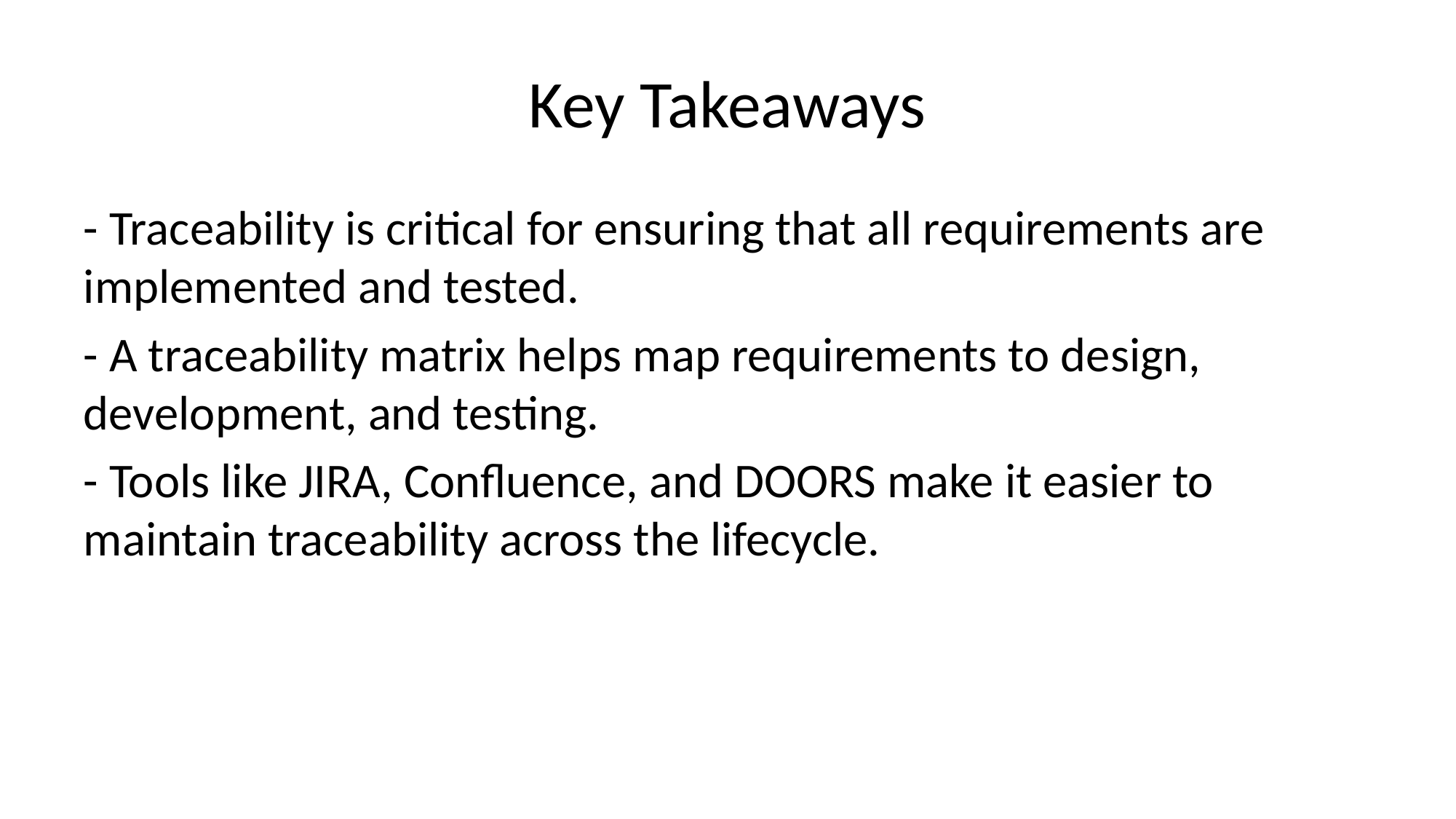

# Key Takeaways
- Traceability is critical for ensuring that all requirements are implemented and tested.
- A traceability matrix helps map requirements to design, development, and testing.
- Tools like JIRA, Confluence, and DOORS make it easier to maintain traceability across the lifecycle.